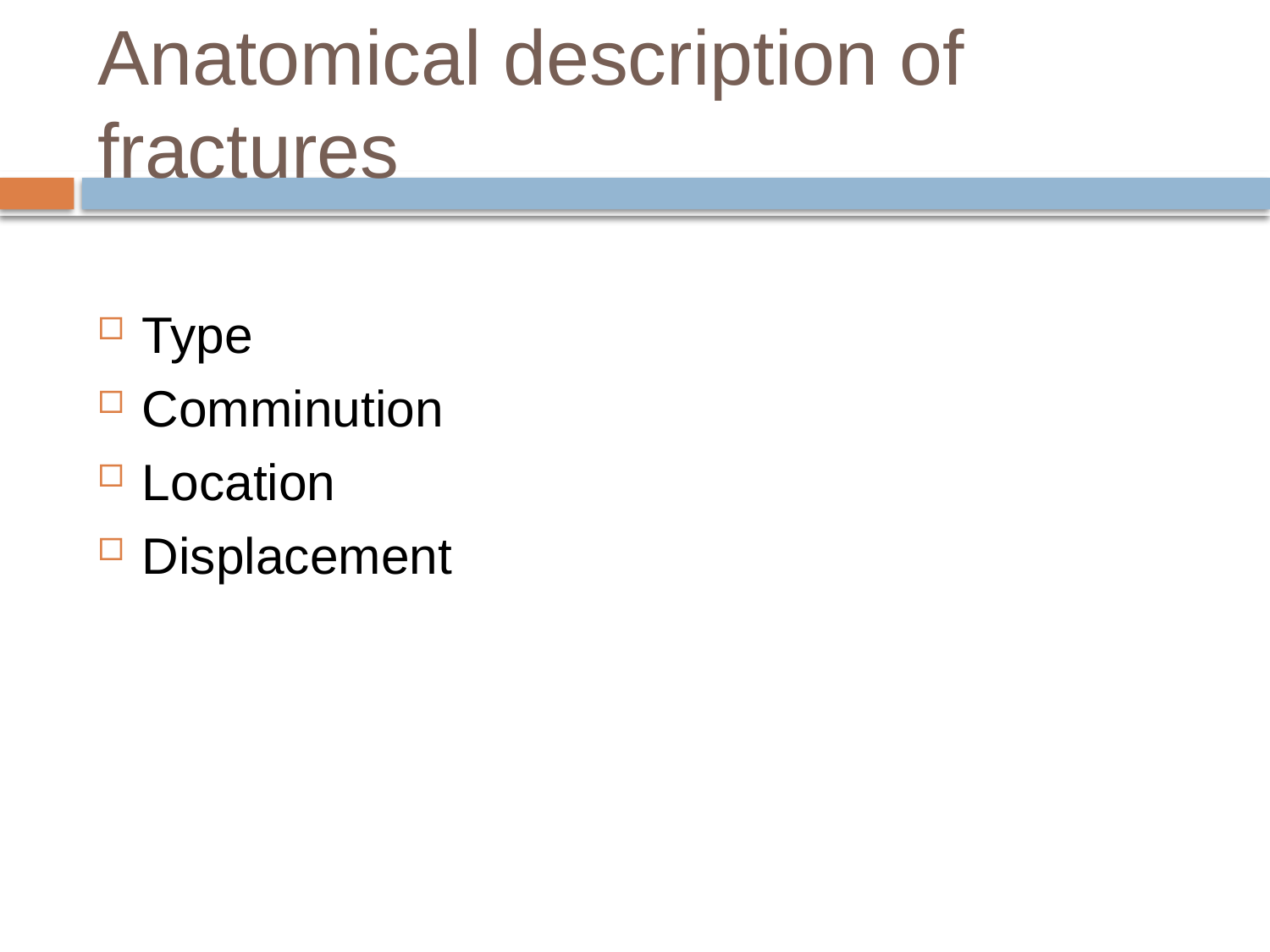

# Anatomical description of fractures

Type
Comminution
Location
Displacement